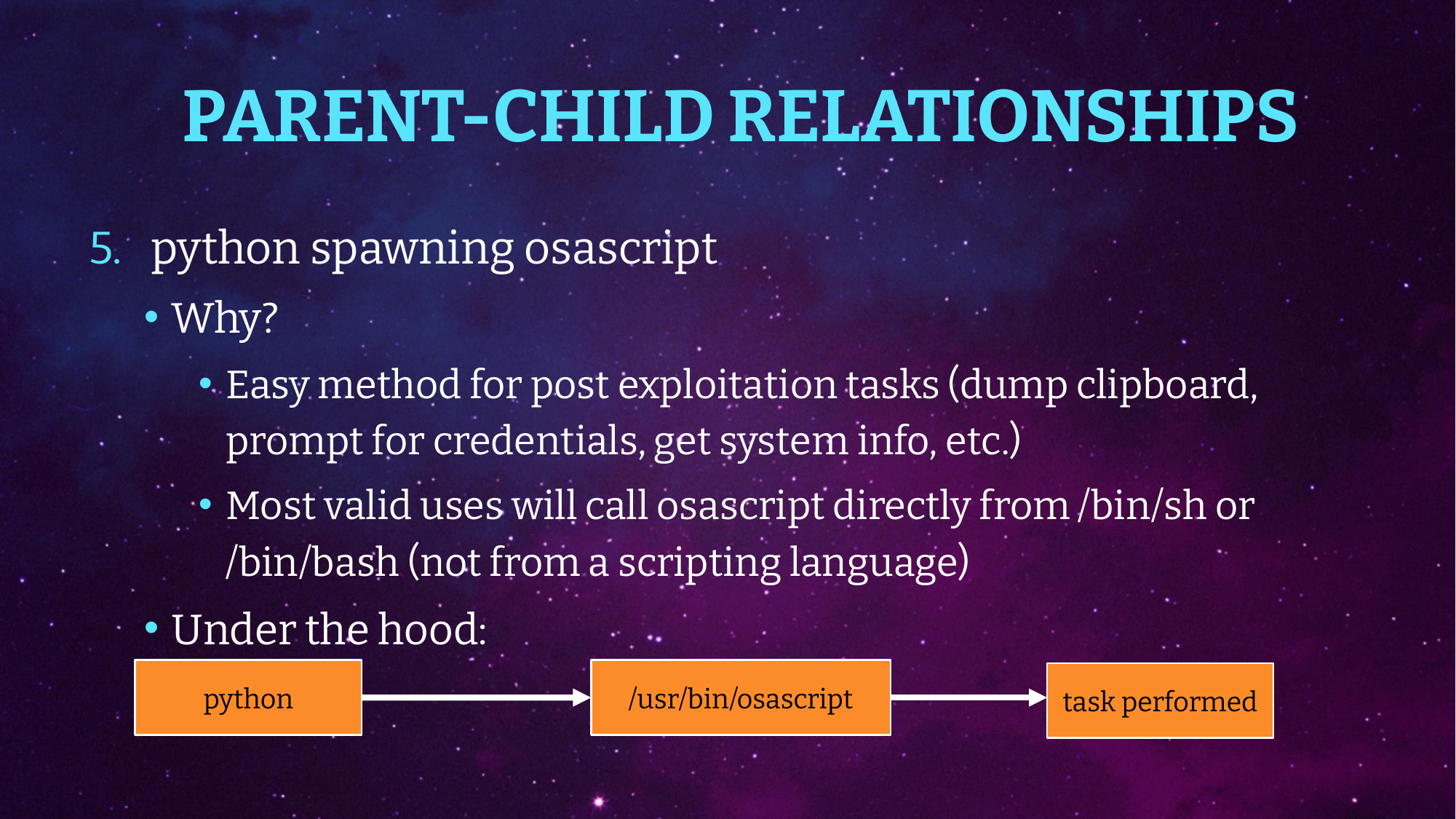

# parent-child relationships
python spawning osascript
Why?
Easy method for post exploitation tasks (dump clipboard, prompt for credentials, get system info, etc.)
Most valid uses will call osascript directly from /bin/sh or /bin/bash (not from a scripting language)
Under the hood:

python
/usr/bin/osascript
task performed